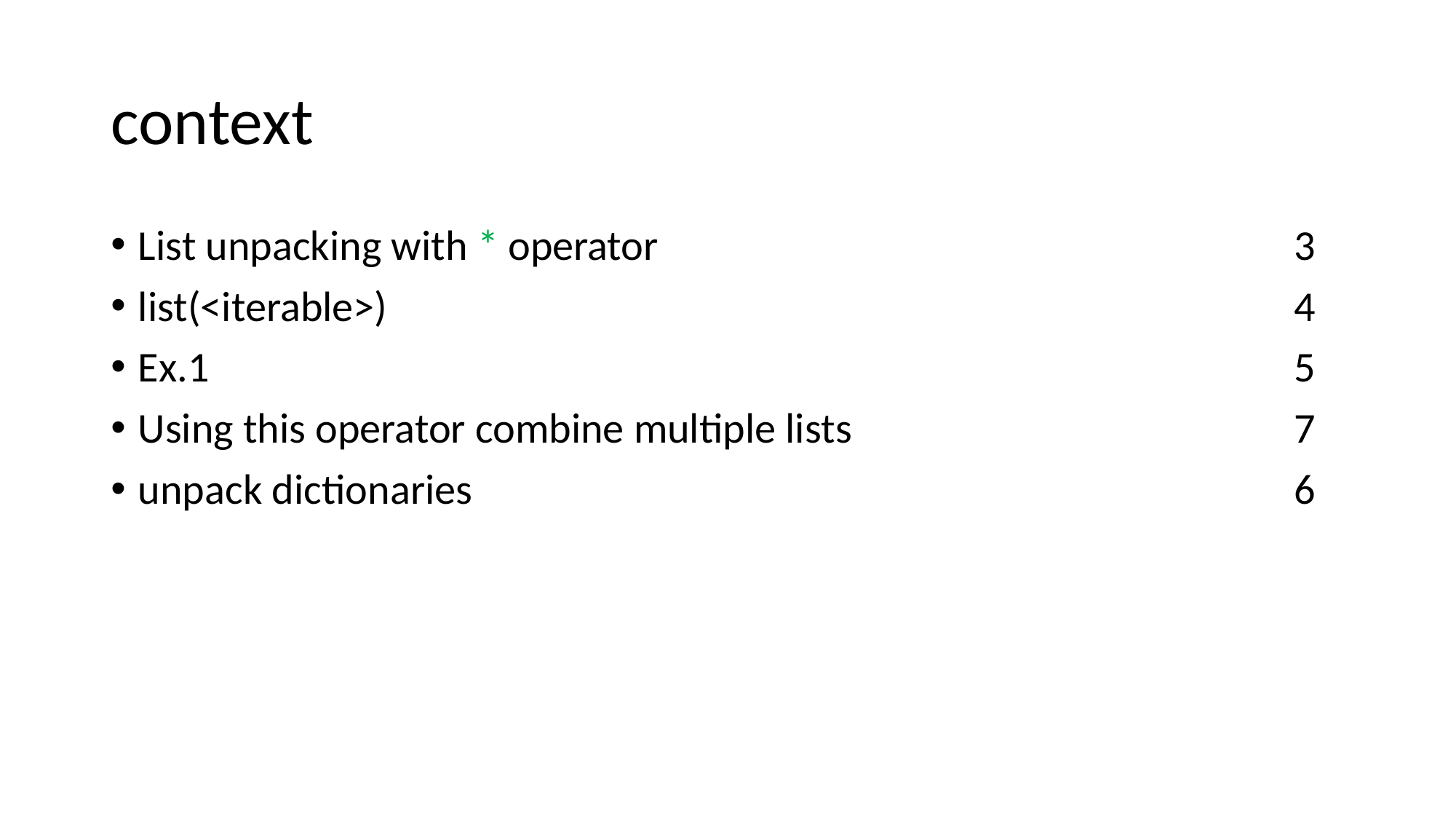

# context
List unpacking with * operator 	 3
list(<iterable>) 	 4
Ex.1 	 5
Using this operator combine multiple lists 	 7
unpack dictionaries 	 6